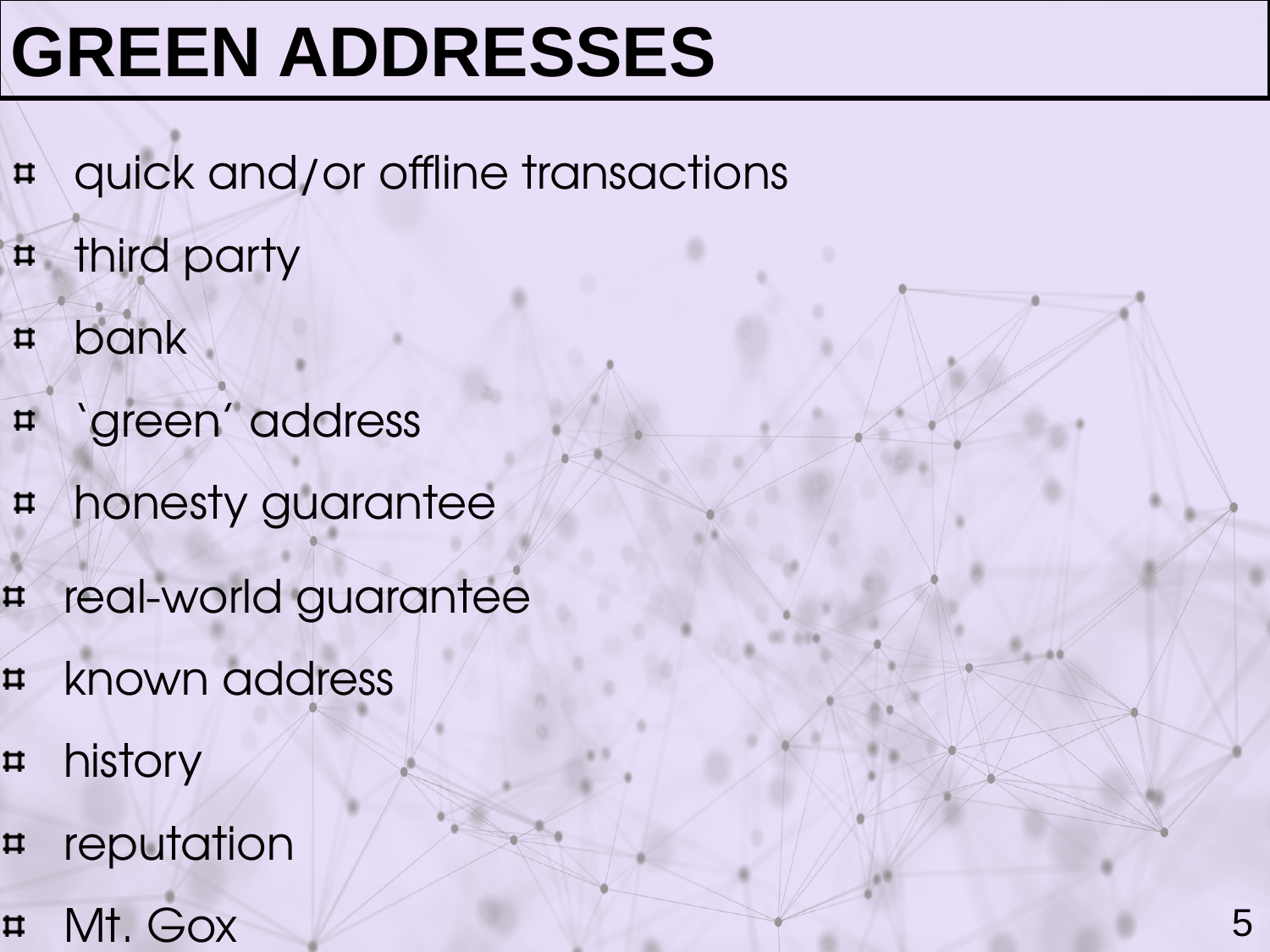

Green addresses
quick and/or offline transactions
third party
bank
‘green’ address
honesty guarantee
real-world guarantee
known address
history
reputation
Mt. Gox
5